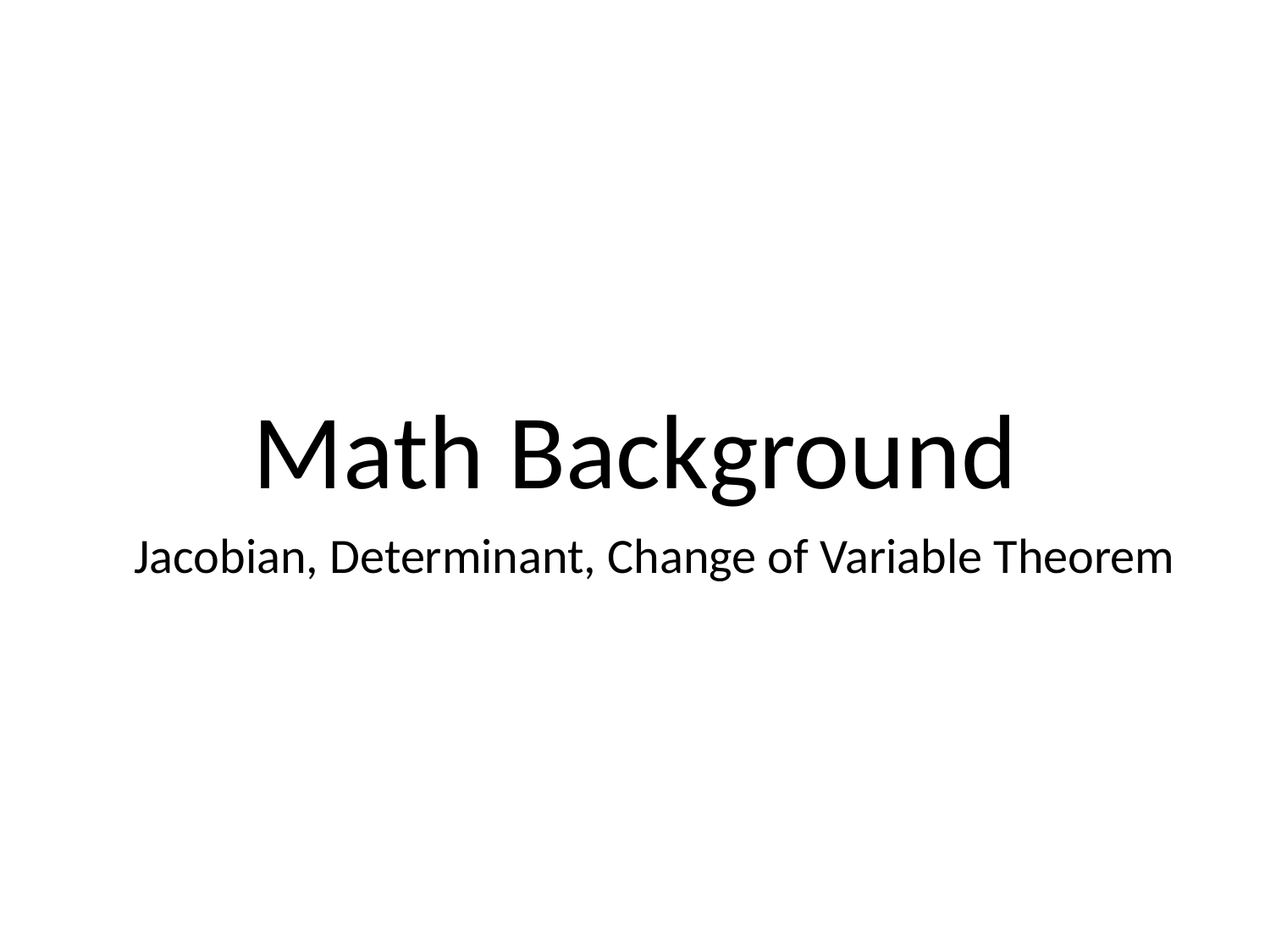

# Math Background
Jacobian, Determinant, Change of Variable Theorem